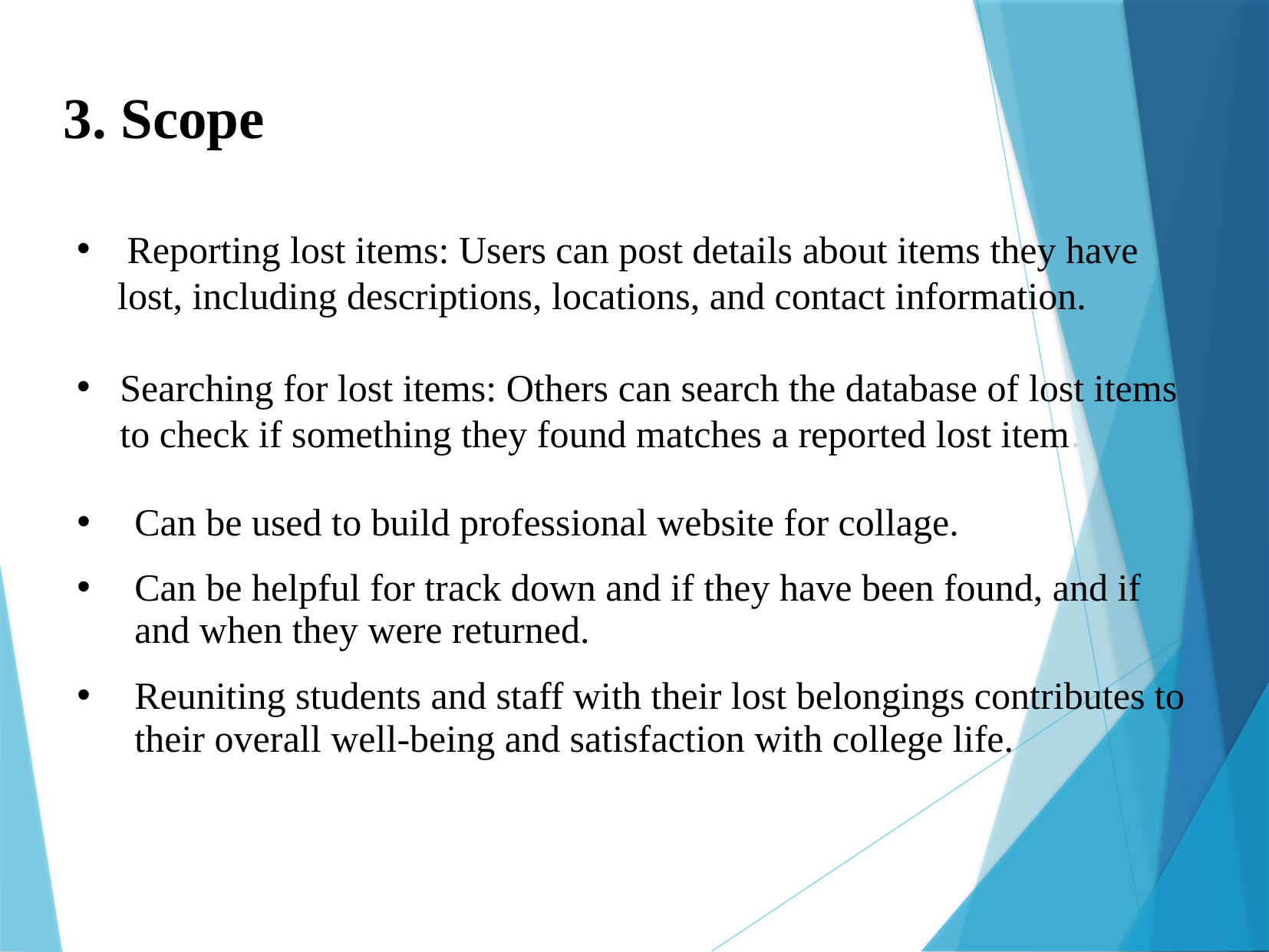

3. Scope
 Reporting lost items: Users can post details about items they have       lost, including descriptions, locations, and contact information.

Searching for lost items: Others can search the database of lost items to check if something they found matches a reported lost item.

Can be used to build professional website for collage.
Can be helpful for track down and if they have been found, and if and when they were returned.
Reuniting students and staff with their lost belongings contributes to their overall well-being and satisfaction with college life.